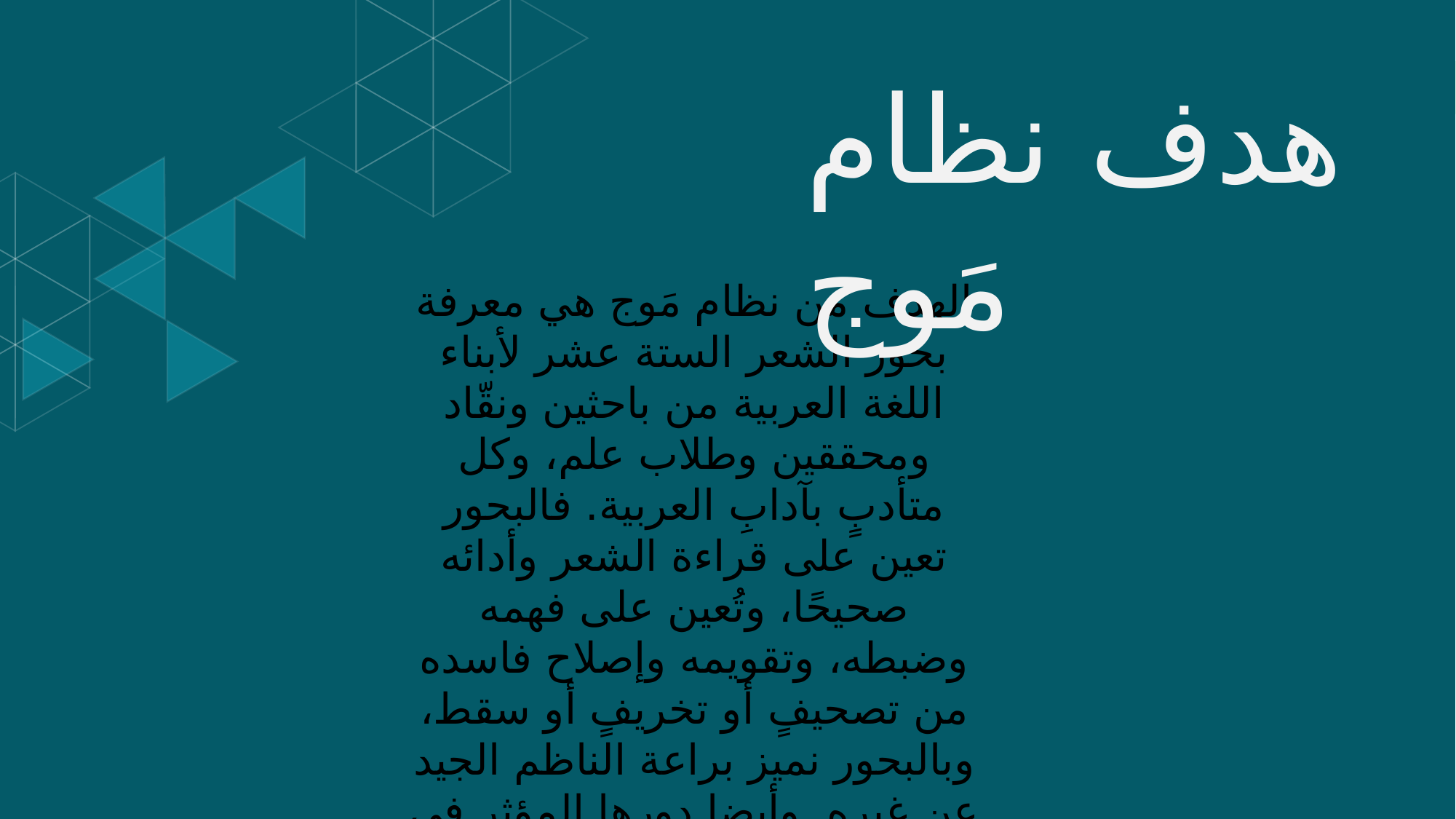

هدف نظام مَوج

الهدف من نظام مَوج هي معرفة بحور الشعر الستة عشر لأبناء اللغة العربية من باحثين ونقّاد ومحققين وطلاب علم، وكل متأدبٍ بآدابِ العربية. فالبحور تعين على قراءة الشعر وأدائه صحيحًا، وتُعين على فهمه وضبطه، وتقويمه وإصلاح فاسده من تصحيفٍ أو تخريفٍ أو سقط، وبالبحور نميز براعة الناظم الجيد عن غيره. وأيضا دورها المؤثر في ضبط ووضع قواعد الموسيقى الشعرية في للشعر العربي الفصيح.